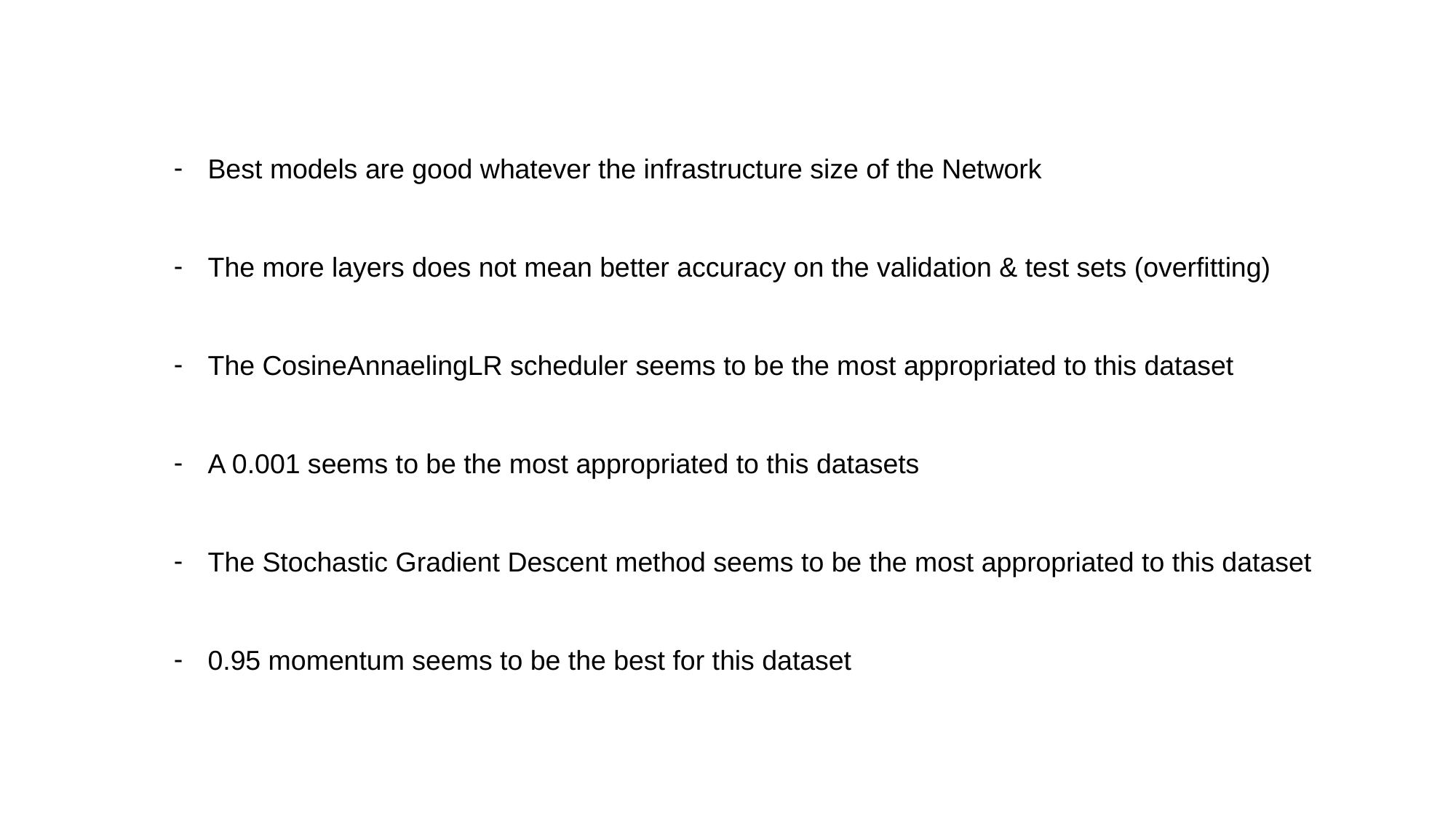

Best models are good whatever the infrastructure size of the Network
The more layers does not mean better accuracy on the validation & test sets (overfitting)
The CosineAnnaelingLR scheduler seems to be the most appropriated to this dataset
A 0.001 seems to be the most appropriated to this datasets
The Stochastic Gradient Descent method seems to be the most appropriated to this dataset
0.95 momentum seems to be the best for this dataset